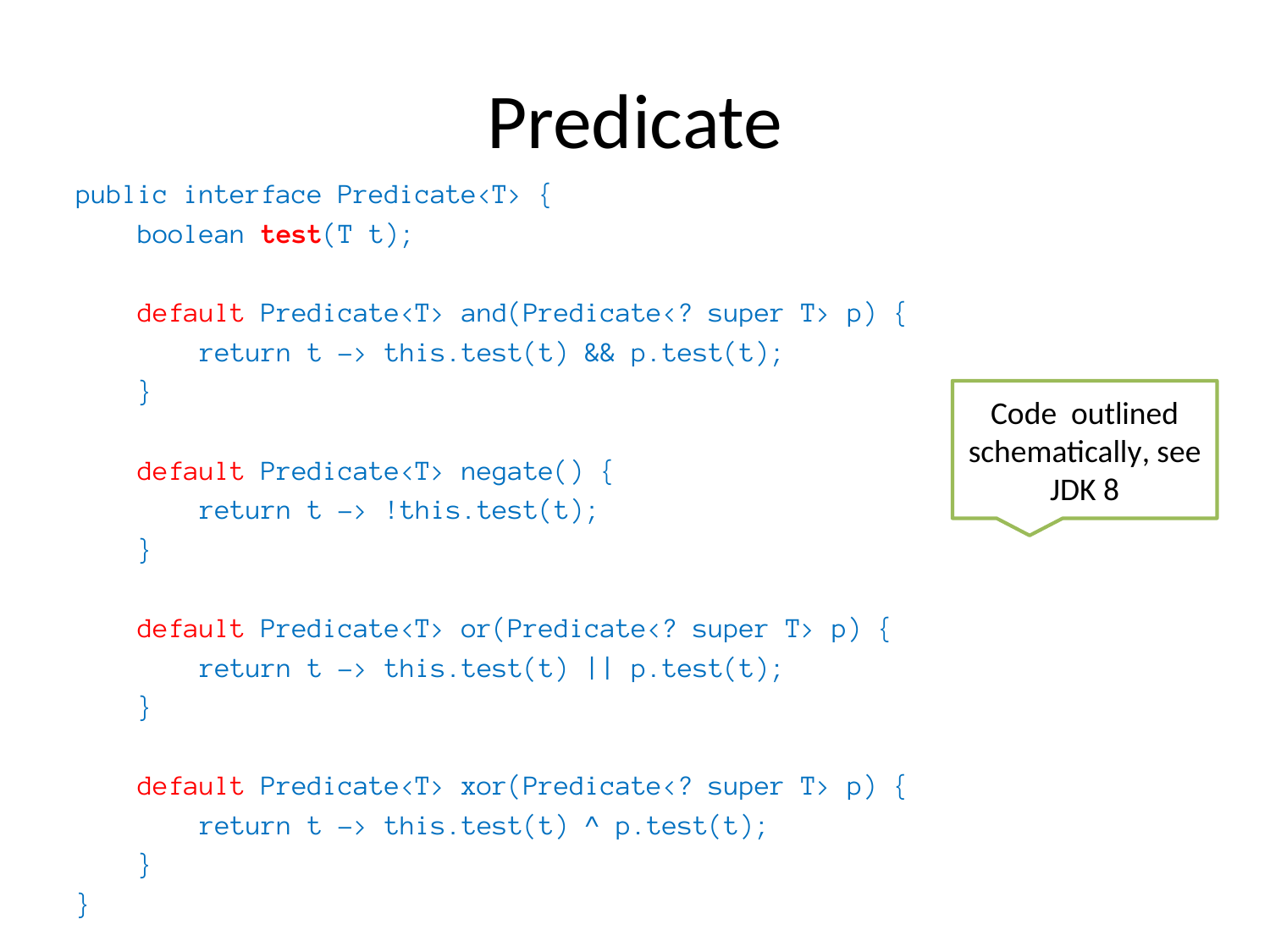

# Predicate
public interface Predicate<T> {
    boolean test(T t);

    default Predicate<T> and(Predicate<? super T> p) {
        return t -> this.test(t) && p.test(t);
    }

    default Predicate<T> negate() {
        return t -> !this.test(t);
    }

    default Predicate<T> or(Predicate<? super T> p) {
        return t -> this.test(t) || p.test(t);
    }

    default Predicate<T> xor(Predicate<? super T> p) {
        return t -> this.test(t) ^ p.test(t);
    }
}
Code  outlined schematically, see JDK 8